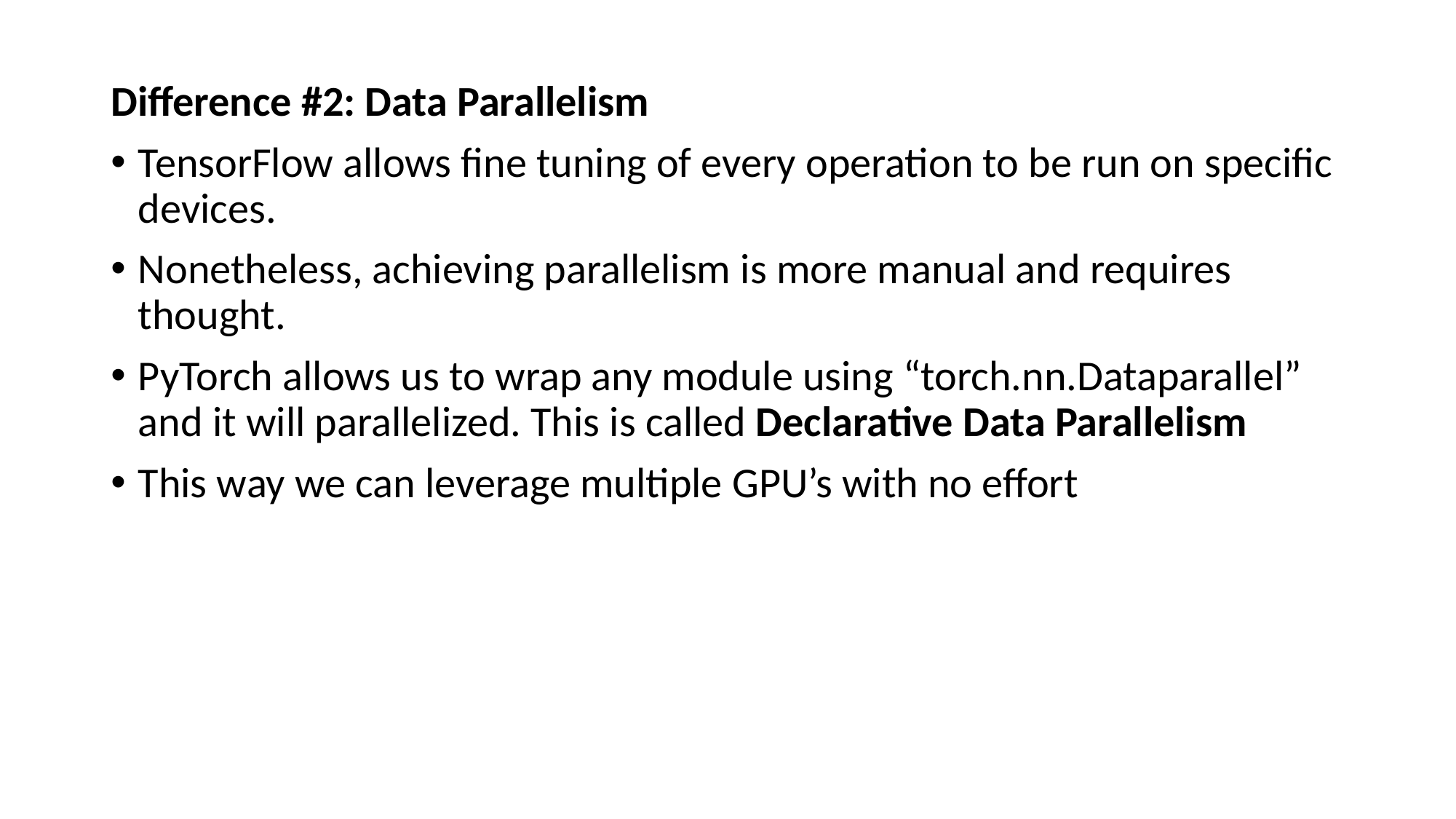

Difference #2: Data Parallelism
TensorFlow allows fine tuning of every operation to be run on specific devices.
Nonetheless, achieving parallelism is more manual and requires thought.
PyTorch allows us to wrap any module using “torch.nn.Dataparallel” and it will parallelized. This is called Declarative Data Parallelism
This way we can leverage multiple GPU’s with no effort